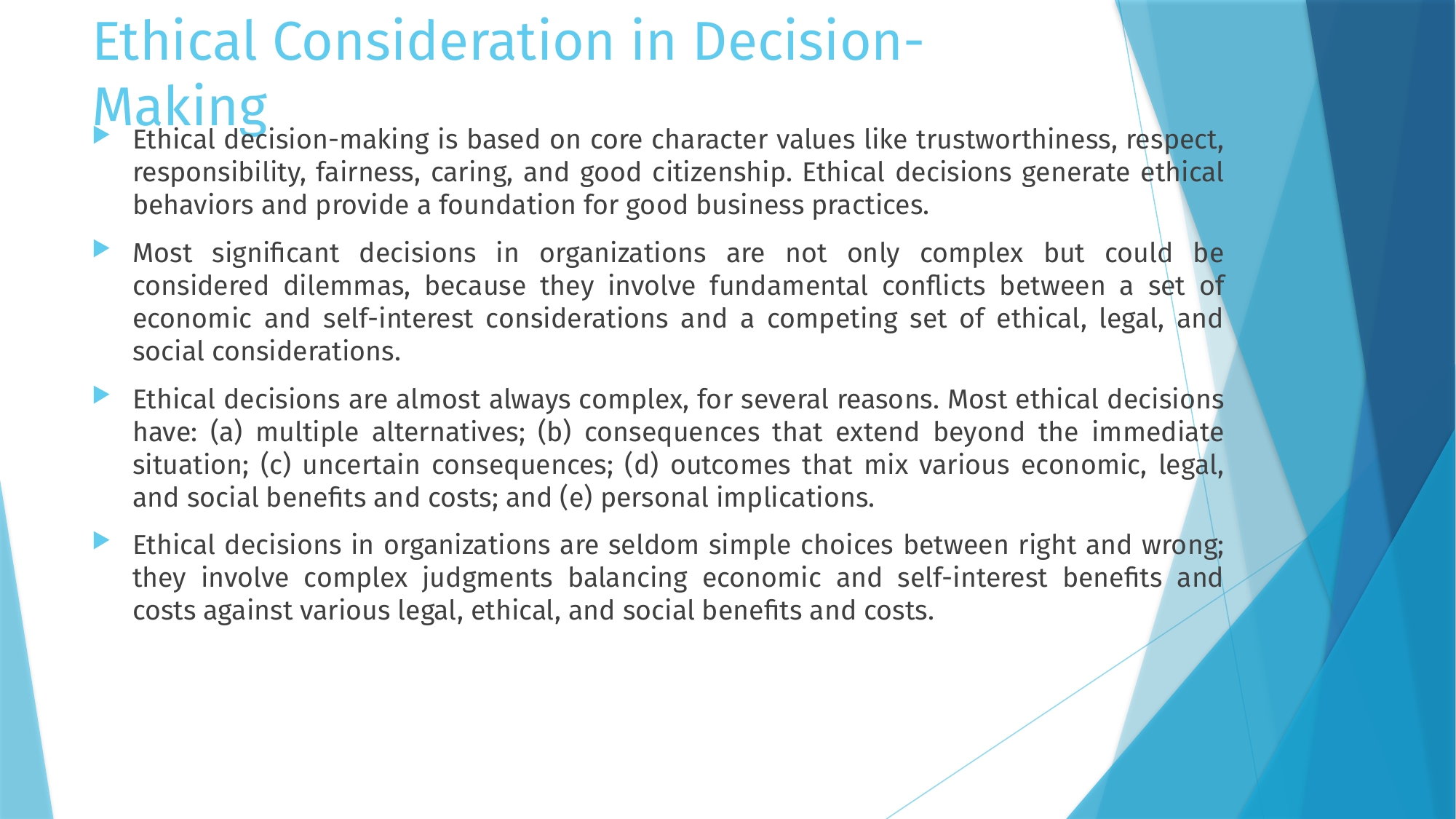

# Ethical Consideration in Decision-Making
Ethical decision-making is based on core character values like trustworthiness, respect, responsibility, fairness, caring, and good citizenship. Ethical decisions generate ethical behaviors and provide a foundation for good business practices.
Most significant decisions in organizations are not only complex but could be considered dilemmas, because they involve fundamental conflicts between a set of economic and self-interest considerations and a competing set of ethical, legal, and social considerations.
Ethical decisions are almost always complex, for several reasons. Most ethical decisions have: (a) multiple alternatives; (b) consequences that extend beyond the immediate situation; (c) uncertain consequences; (d) outcomes that mix various economic, legal, and social benefits and costs; and (e) personal implications.
Ethical decisions in organizations are seldom simple choices between right and wrong; they involve complex judgments balancing economic and self-interest benefits and costs against various legal, ethical, and social benefits and costs.